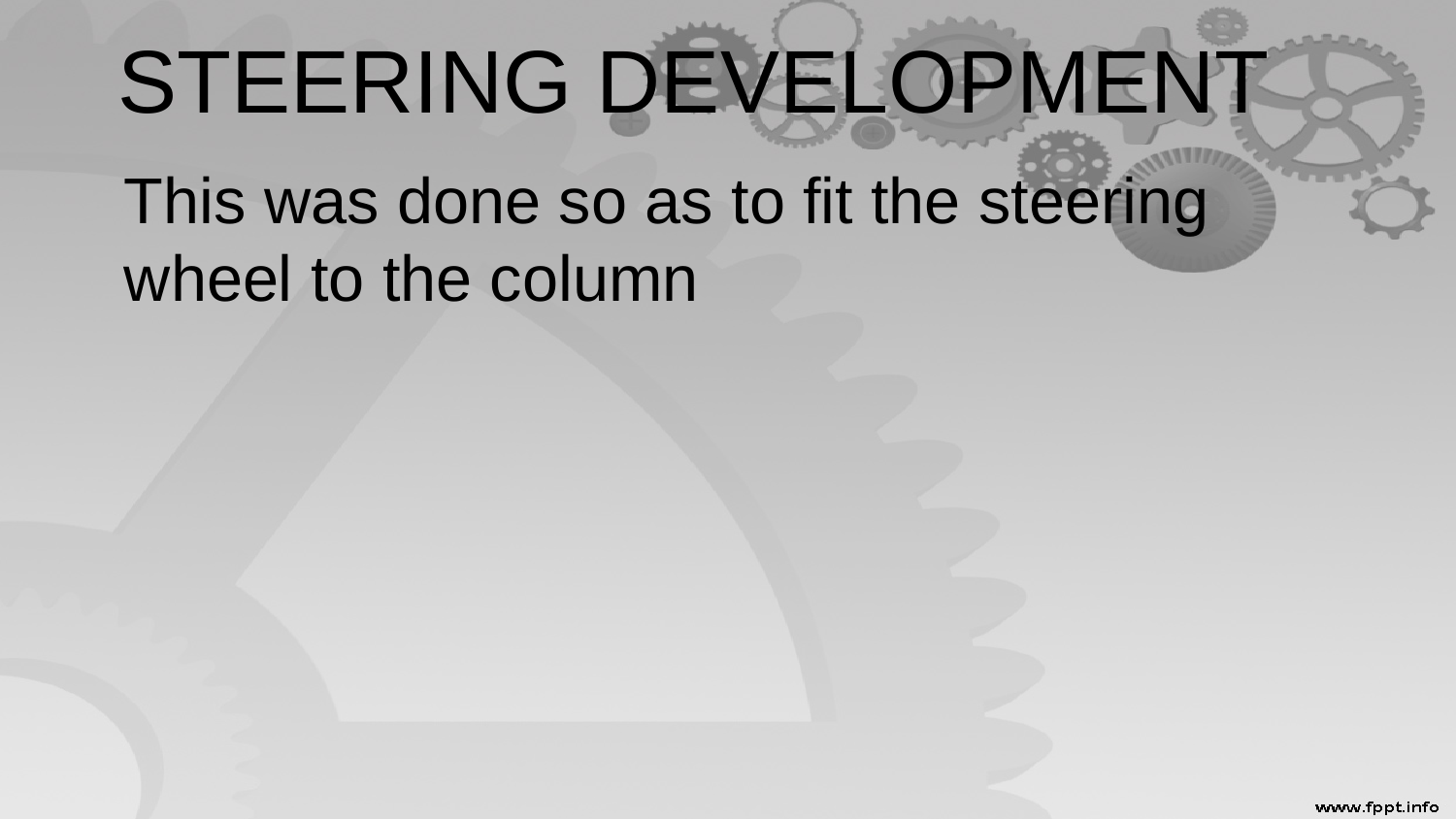

# STEERING DEVELOPMENT
This was done so as to fit the steering wheel to the column